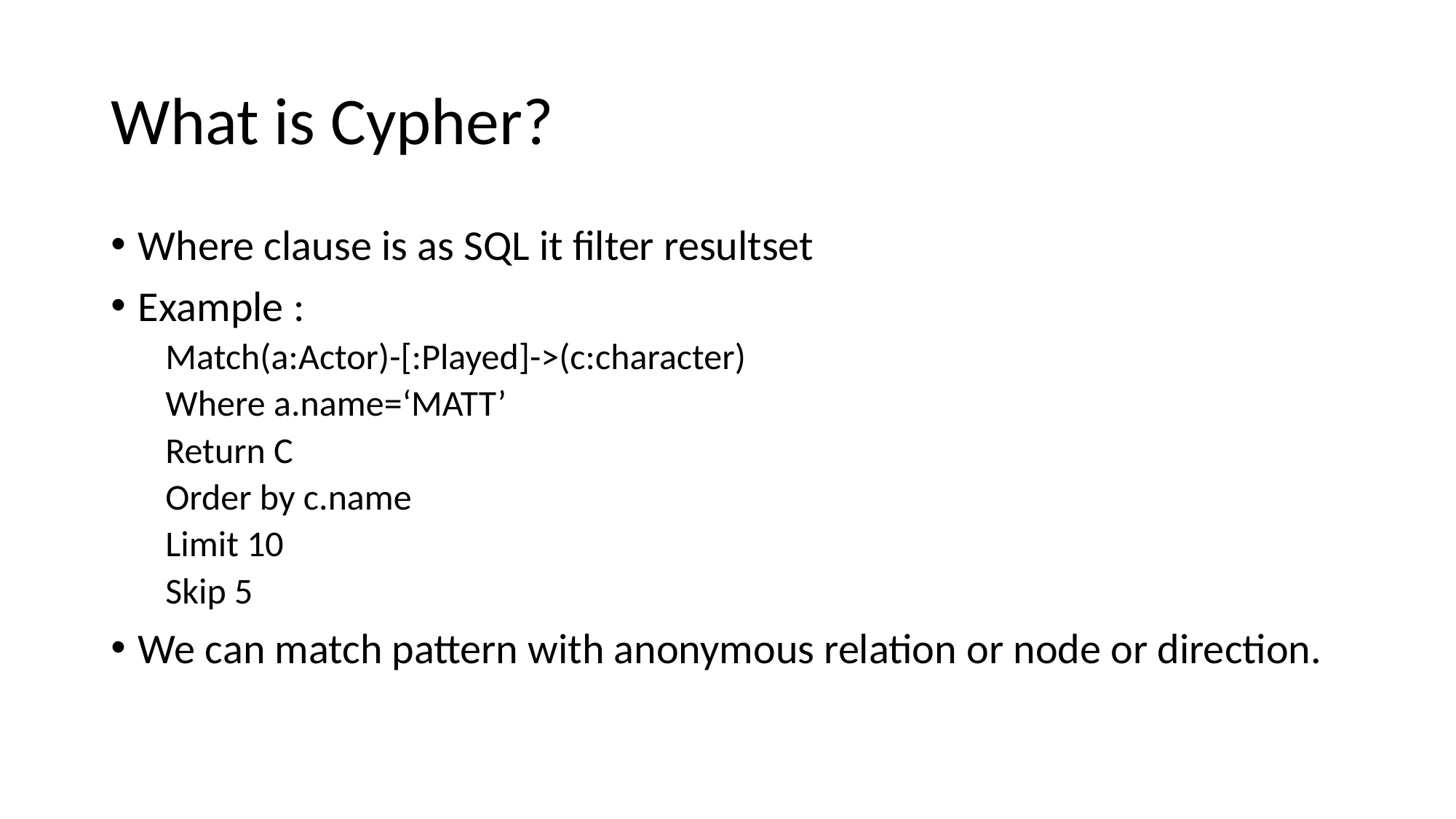

# What is Cypher?
Where clause is as SQL it filter resultset
Example :
Match(a:Actor)-[:Played]->(c:character)
Where a.name=‘MATT’
Return C
Order by c.name
Limit 10
Skip 5
We can match pattern with anonymous relation or node or direction.